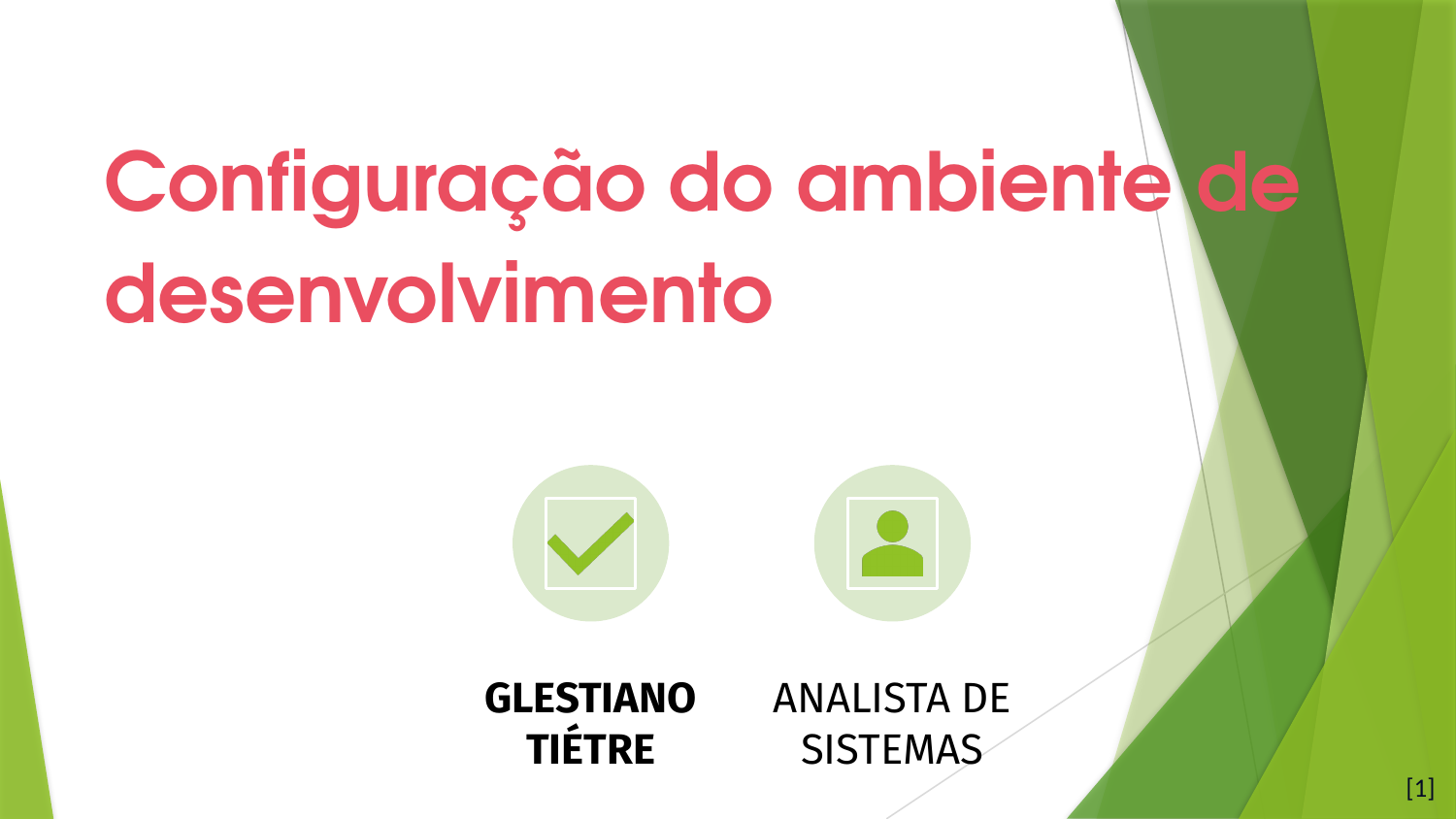

Configuração do ambiente de desenvolvimento
GLESTIANO TIÉTRE
Analista de sistemas
[1]